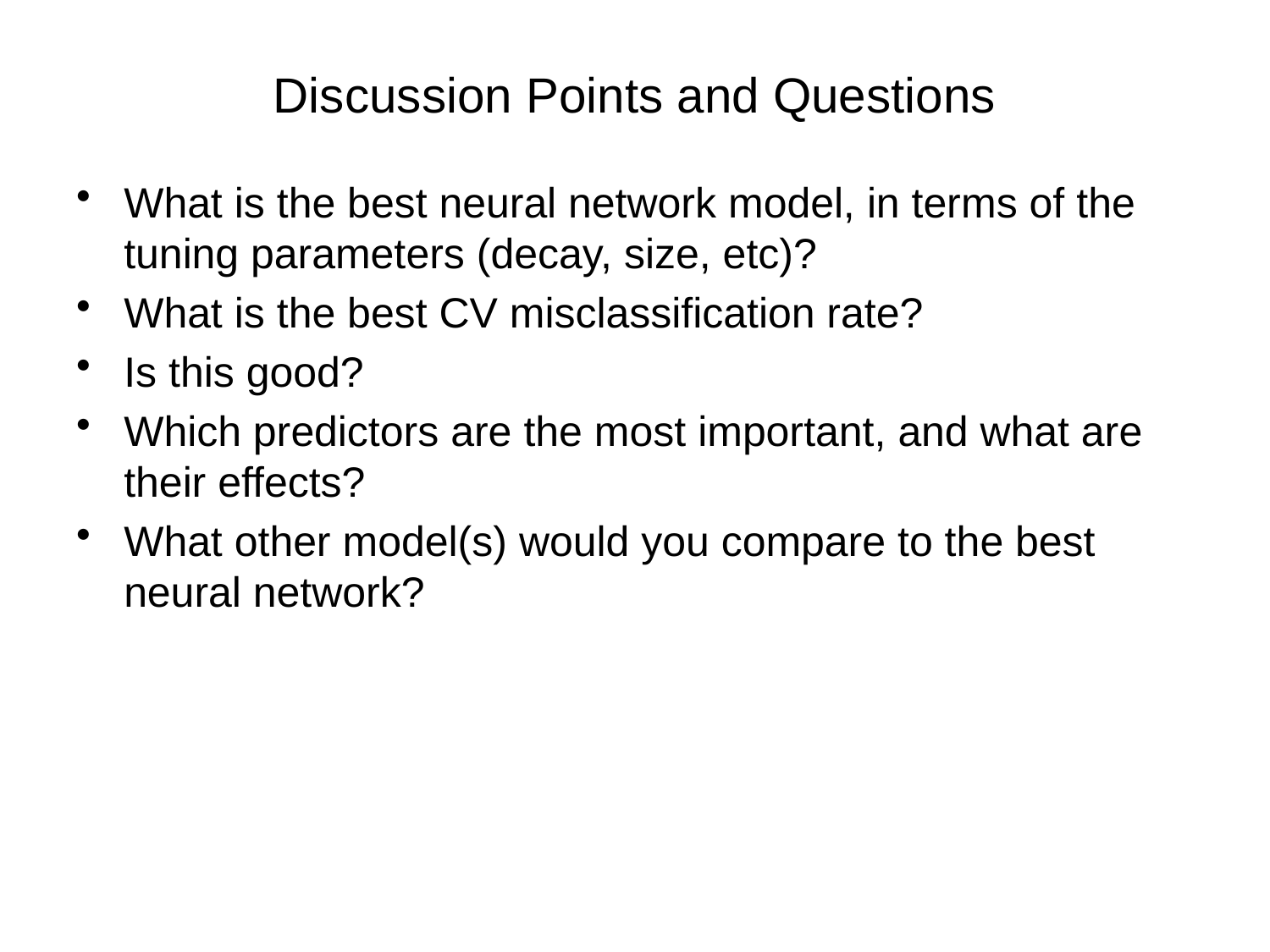

# Discussion Points and Questions
What is the best neural network model, in terms of the tuning parameters (decay, size, etc)?
What is the best CV misclassification rate?
Is this good?
Which predictors are the most important, and what are their effects?
What other model(s) would you compare to the best neural network?